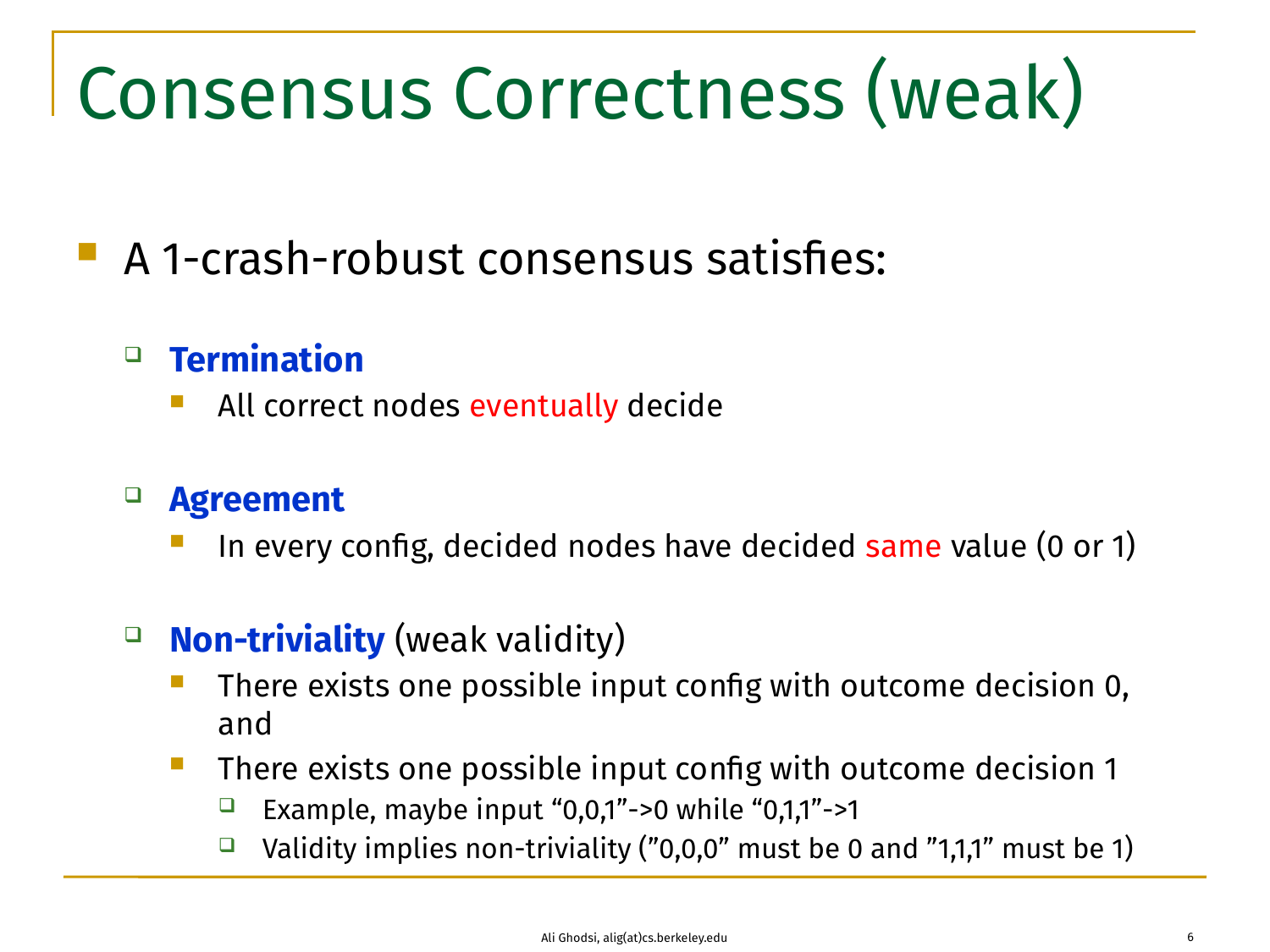

# Consensus Correctness (weak)
A 1-crash-robust consensus satisfies:

Termination
All correct nodes eventually decide

Agreement
In every config, decided nodes have decided same value (0 or 1)

Non-triviality (weak validity)
There exists one possible input config with outcome decision 0, and
There exists one possible input config with outcome decision 1
Example, maybe input “0,0,1”->0 while “0,1,1”->1
Validity implies non-triviality (”0,0,0” must be 0 and ”1,1,1” must be 1)
6
Ali Ghodsi, alig(at)cs.berkeley.edu